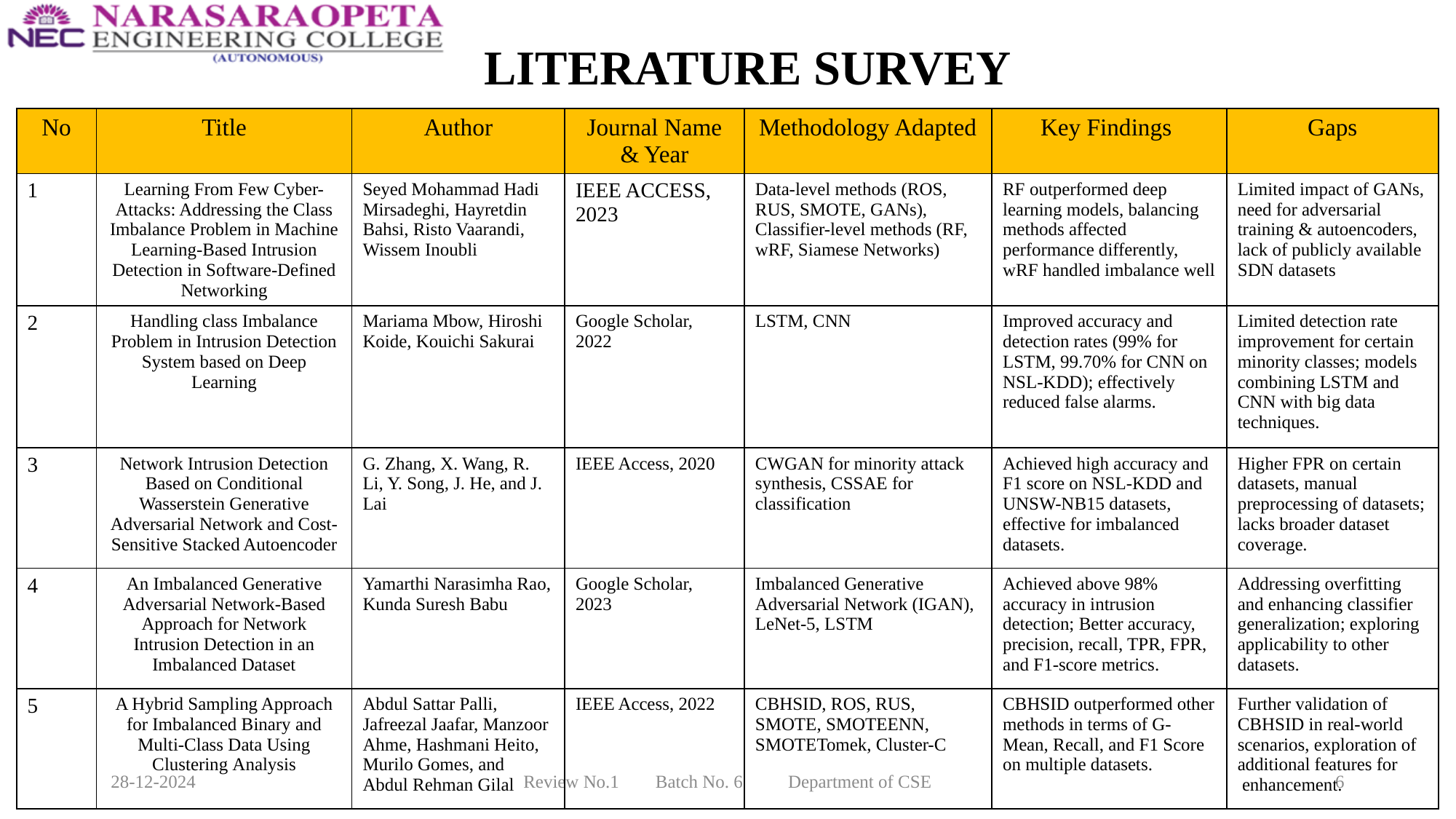

# LITERATURE SURVEY
| No | Title | Author | Journal Name & Year | Methodology Adapted | Key Findings | Gaps |
| --- | --- | --- | --- | --- | --- | --- |
| 1 | Learning From Few Cyber-Attacks: Addressing the Class Imbalance Problem in Machine Learning-Based Intrusion Detection in Software-Defined Networking | Seyed Mohammad Hadi Mirsadeghi, Hayretdin Bahsi, Risto Vaarandi, Wissem Inoubli | IEEE ACCESS, 2023 | Data-level methods (ROS, RUS, SMOTE, GANs), Classifier-level methods (RF, wRF, Siamese Networks) | RF outperformed deep learning models, balancing methods affected performance differently, wRF handled imbalance well | Limited impact of GANs, need for adversarial training & autoencoders, lack of publicly available SDN datasets |
| 2 | Handling class Imbalance Problem in Intrusion Detection System based on Deep Learning | Mariama Mbow, Hiroshi Koide, Kouichi Sakurai | Google Scholar, 2022 | LSTM, CNN | Improved accuracy and detection rates (99% for LSTM, 99.70% for CNN on NSL-KDD); effectively reduced false alarms. | Limited detection rate improvement for certain minority classes; models combining LSTM and CNN with big data techniques. |
| 3 | Network Intrusion Detection Based on Conditional Wasserstein Generative Adversarial Network and Cost-Sensitive Stacked Autoencoder | G. Zhang, X. Wang, R. Li, Y. Song, J. He, and J. Lai | IEEE Access, 2020 | CWGAN for minority attack synthesis, CSSAE for classification | Achieved high accuracy and F1 score on NSL-KDD and UNSW-NB15 datasets, effective for imbalanced datasets. | Higher FPR on certain datasets, manual preprocessing of datasets; lacks broader dataset coverage. |
| 4 | An Imbalanced Generative Adversarial Network-Based Approach for Network Intrusion Detection in an Imbalanced Dataset | Yamarthi Narasimha Rao, Kunda Suresh Babu | Google Scholar, 2023 | Imbalanced Generative Adversarial Network (IGAN), LeNet-5, LSTM | Achieved above 98% accuracy in intrusion detection; Better accuracy, precision, recall, TPR, FPR, and F1-score metrics. | Addressing overfitting and enhancing classifier generalization; exploring applicability to other datasets. |
| 5 | A Hybrid Sampling Approach for Imbalanced Binary and Multi-Class Data Using Clustering Analysis | Abdul Sattar Palli, Jafreezal Jaafar, Manzoor Ahme, Hashmani Heito, Murilo Gomes, and Abdul Rehman Gilal | IEEE Access, 2022 | CBHSID, ROS, RUS, SMOTE, SMOTEENN, SMOTETomek, Cluster-C | CBHSID outperformed other methods in terms of G-Mean, Recall, and F1 Score on multiple datasets. | Further validation of CBHSID in real-world scenarios, exploration of additional features for  enhancement. |

28-12-2024
Review No.1        Batch No. 6          Department of CSE
6